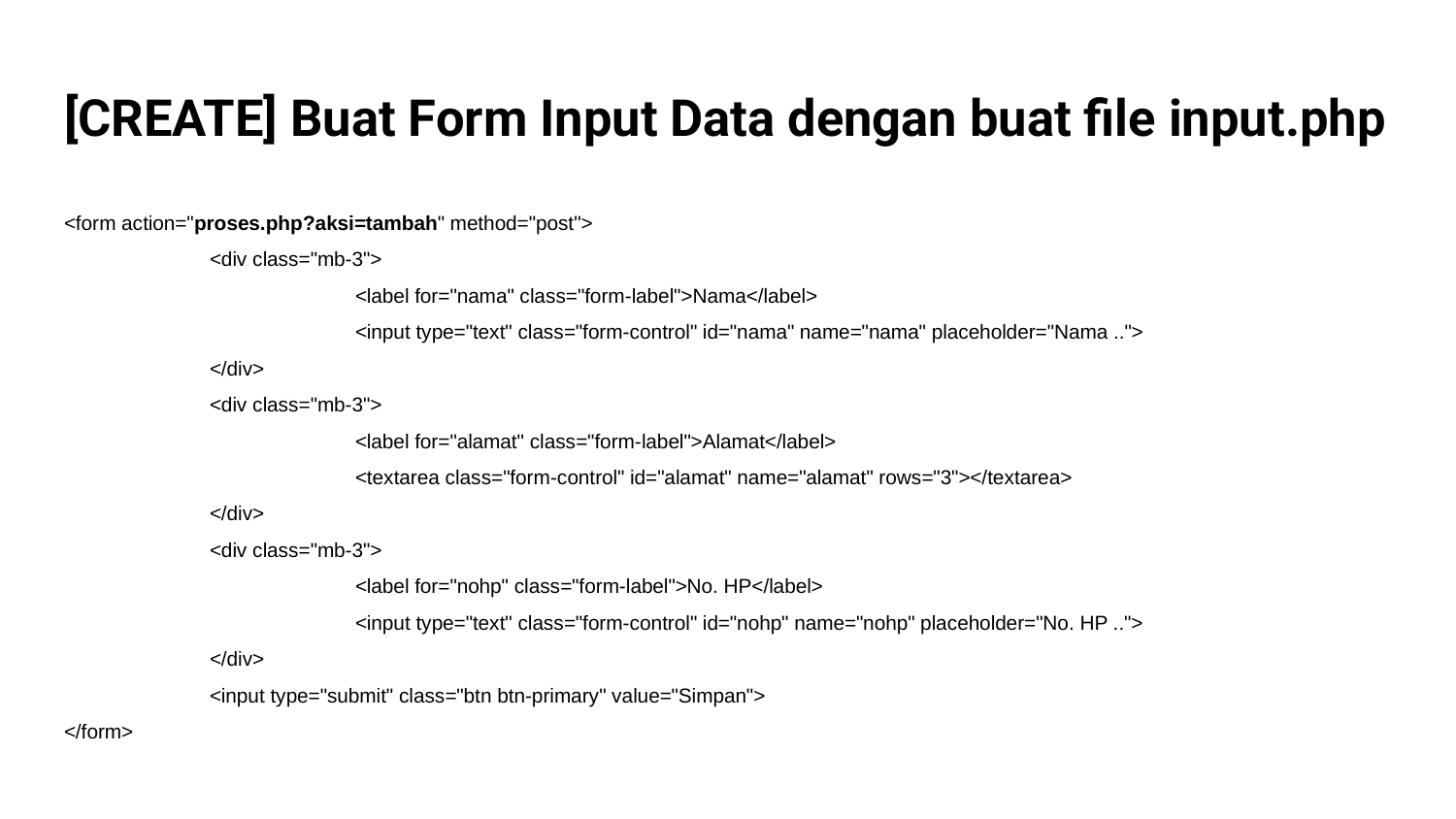

# [CREATE] Buat Form Input Data dengan buat file input.php
<form action="proses.php?aksi=tambah" method="post">
	<div class="mb-3">
		<label for="nama" class="form-label">Nama</label>
		<input type="text" class="form-control" id="nama" name="nama" placeholder="Nama ..">
	</div>
	<div class="mb-3">
		<label for="alamat" class="form-label">Alamat</label>
		<textarea class="form-control" id="alamat" name="alamat" rows="3"></textarea>
	</div>
	<div class="mb-3">
		<label for="nohp" class="form-label">No. HP</label>
		<input type="text" class="form-control" id="nohp" name="nohp" placeholder="No. HP ..">
	</div>
	<input type="submit" class="btn btn-primary" value="Simpan">
</form>